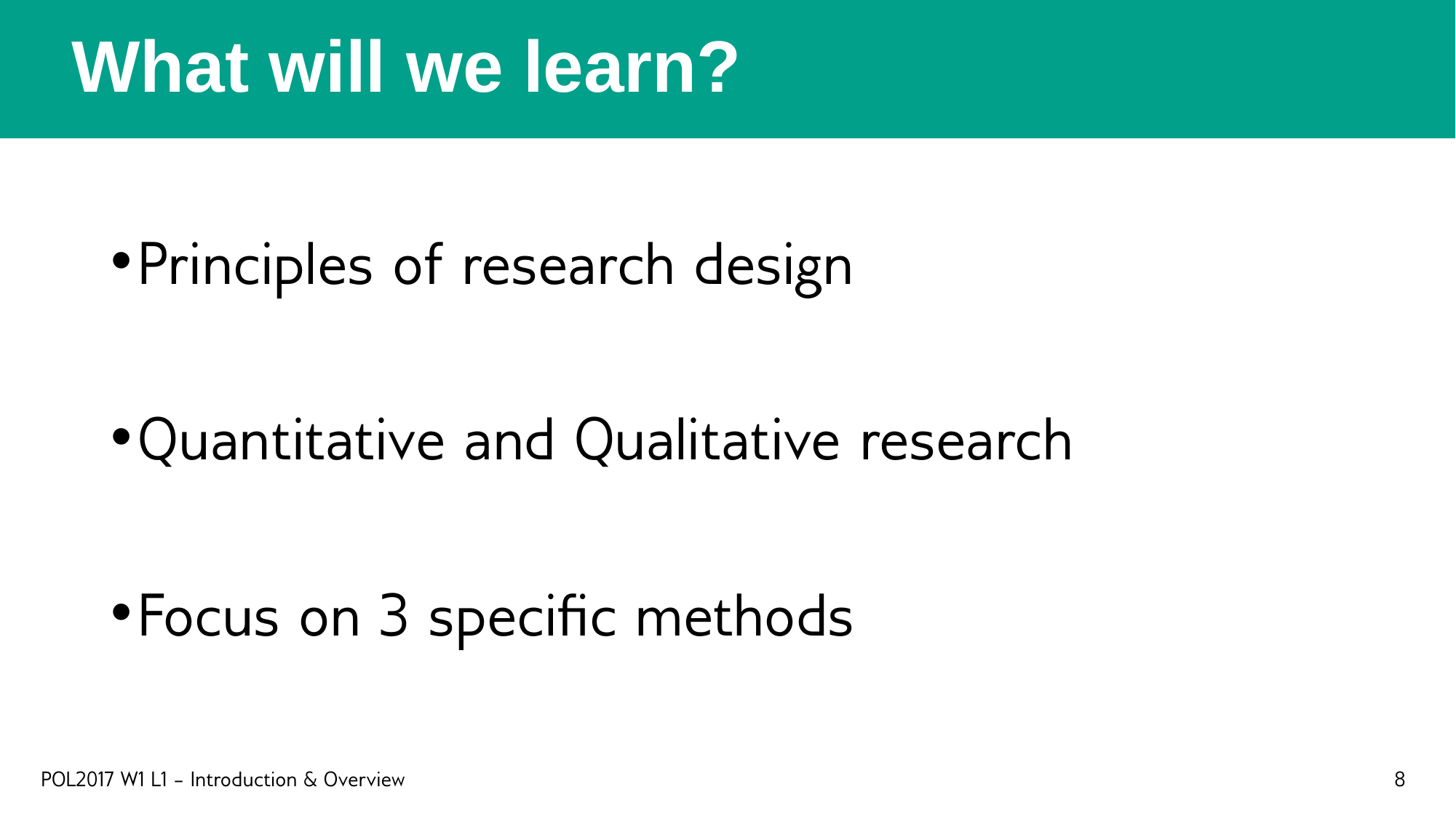

# What will we learn?
Principles of research design

Quantitative and Qualitative research

Focus on 3 specific methods

POL2017 W1 L1 – Introduction & Overview
8